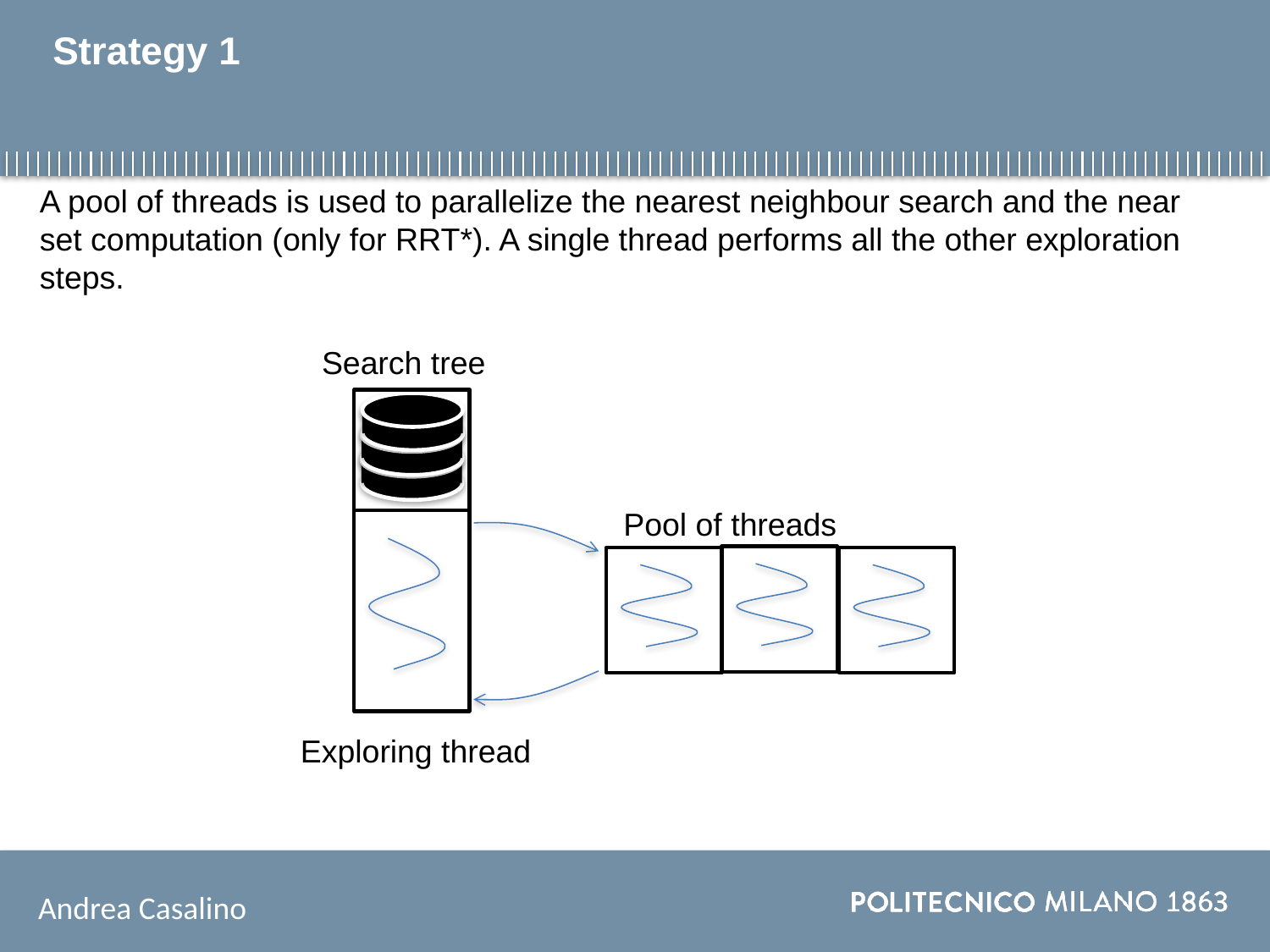

# Strategy 1
A pool of threads is used to parallelize the nearest neighbour search and the near set computation (only for RRT*). A single thread performs all the other exploration steps.
Search tree

Pool of threads

Exploring thread
Andrea Casalino